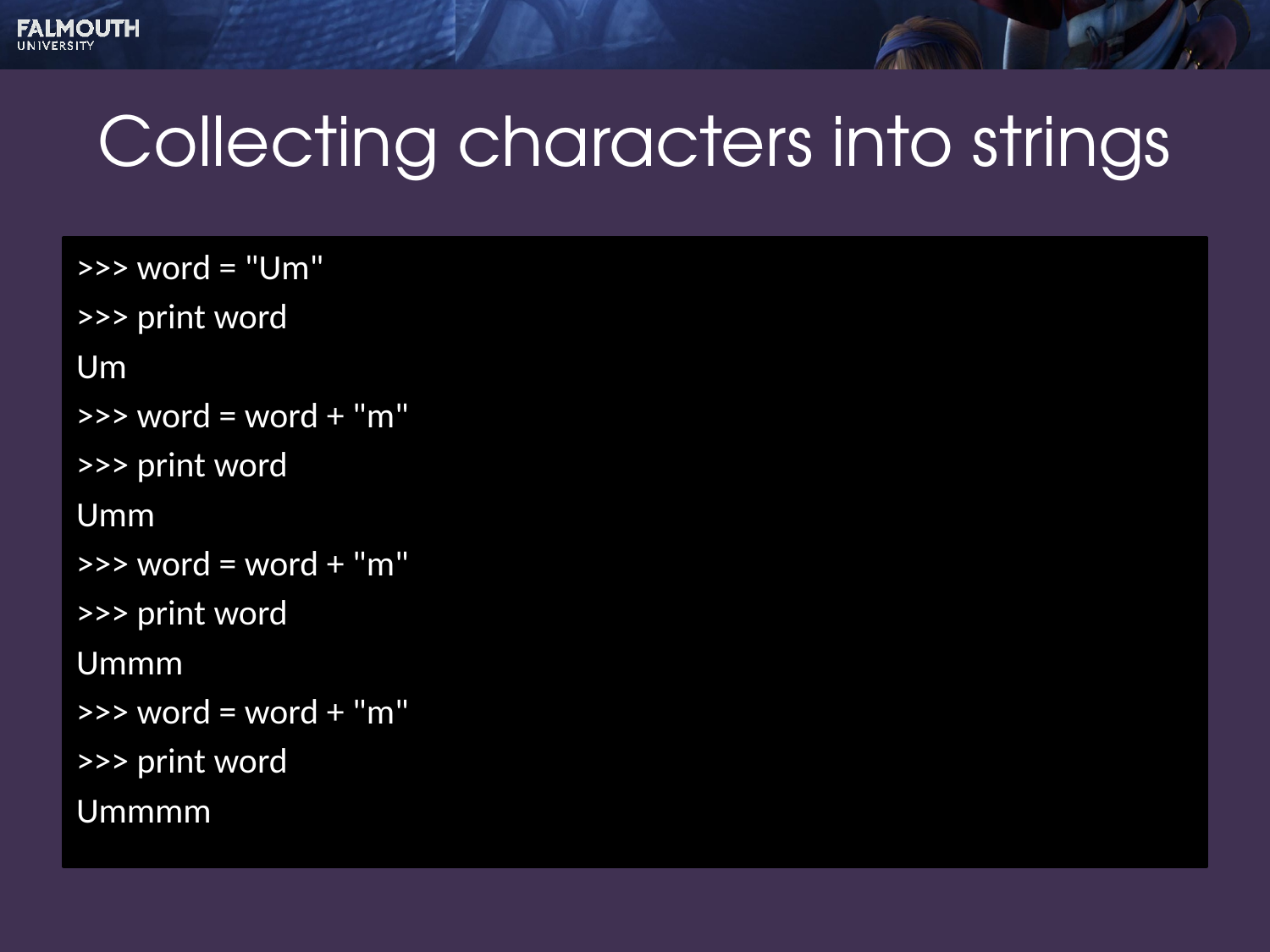

# Collecting characters into strings
>>> word = "Um"
>>> print word
Um
>>> word = word + "m"
>>> print word
Umm
>>> word = word + "m"
>>> print word
Ummm
>>> word = word + "m"
>>> print word
Ummmm